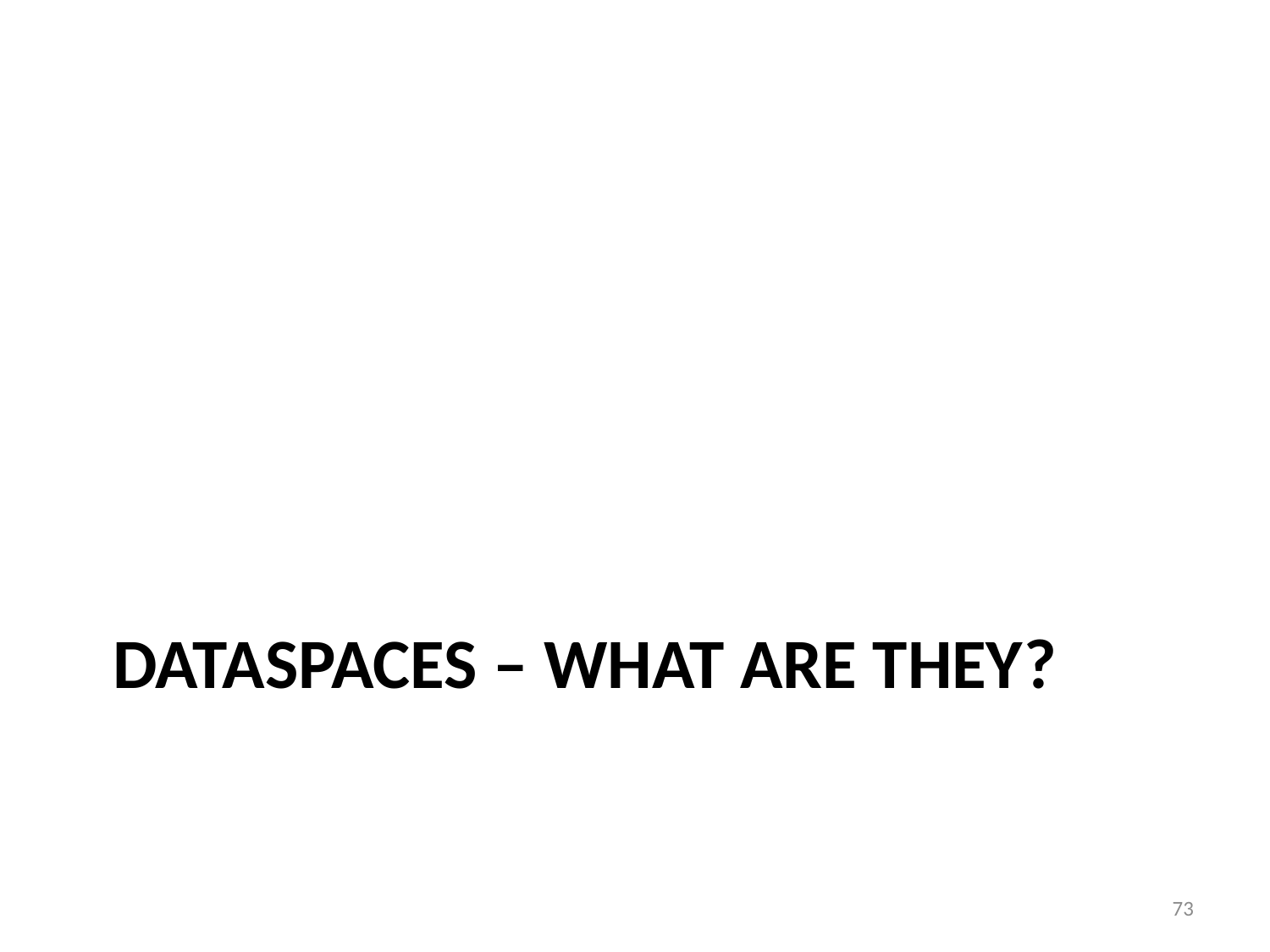

# DATAspaces – What are they?
73